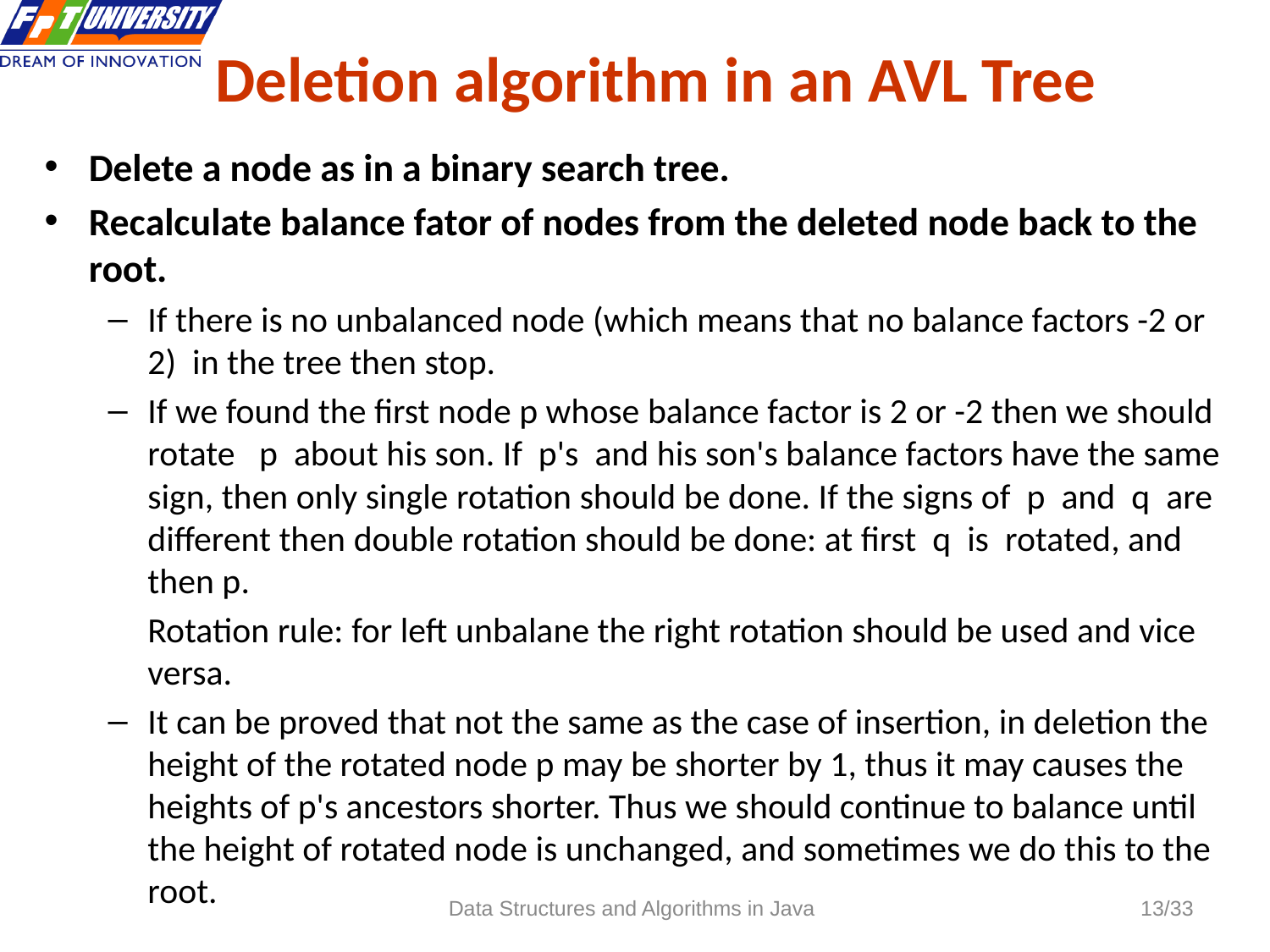

Deletion algorithm in an AVL Tree
Delete a node as in a binary search tree.
Recalculate balance fator of nodes from the deleted node back to the root.
If there is no unbalanced node (which means that no balance factors -2 or 2)  in the tree then stop.
If we found the first node p whose balance factor is 2 or -2 then we should rotate   p  about his son. If  p's  and his son's balance factors have the same sign, then only single rotation should be done. If the signs of  p  and  q  are different then double rotation should be done: at first  q  is  rotated, and then p.
	Rotation rule: for left unbalane the right rotation should be used and vice versa.
It can be proved that not the same as the case of insertion, in deletion the height of the rotated node p may be shorter by 1, thus it may causes the heights of p's ancestors shorter. Thus we should continue to balance until the height of rotated node is unchanged, and sometimes we do this to the root.
Data Structures and Algorithms in Java
13/33